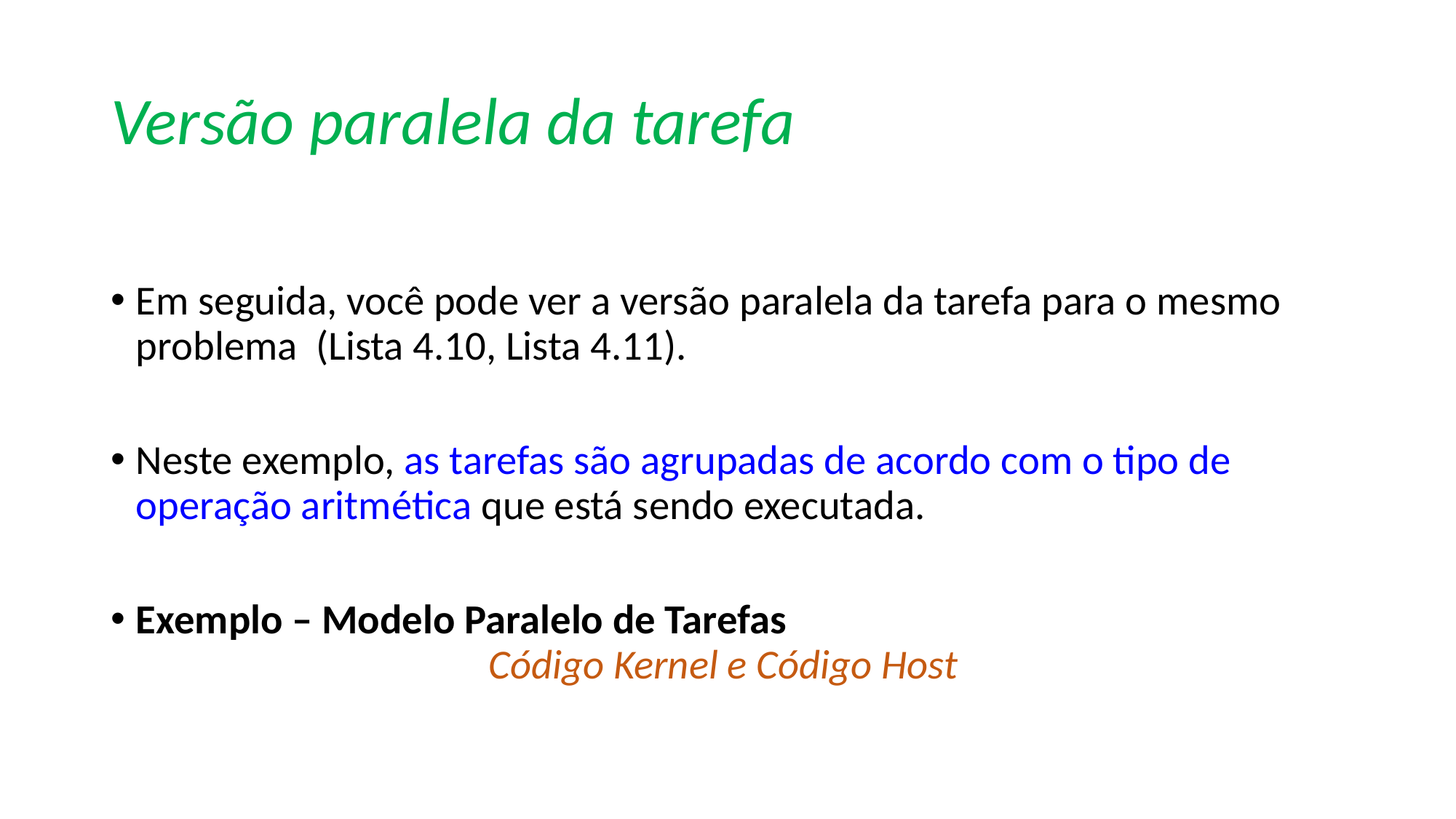

# Versão paralela da tarefa

Em seguida, você pode ver a versão paralela da tarefa para o mesmo problema  (Lista 4.10, Lista 4.11).

Neste exemplo, as tarefas são agrupadas de acordo com o tipo de operação aritmética que está sendo executada.

Exemplo – Modelo Paralelo de Tarefas
                                      Código Kernel e Código Host